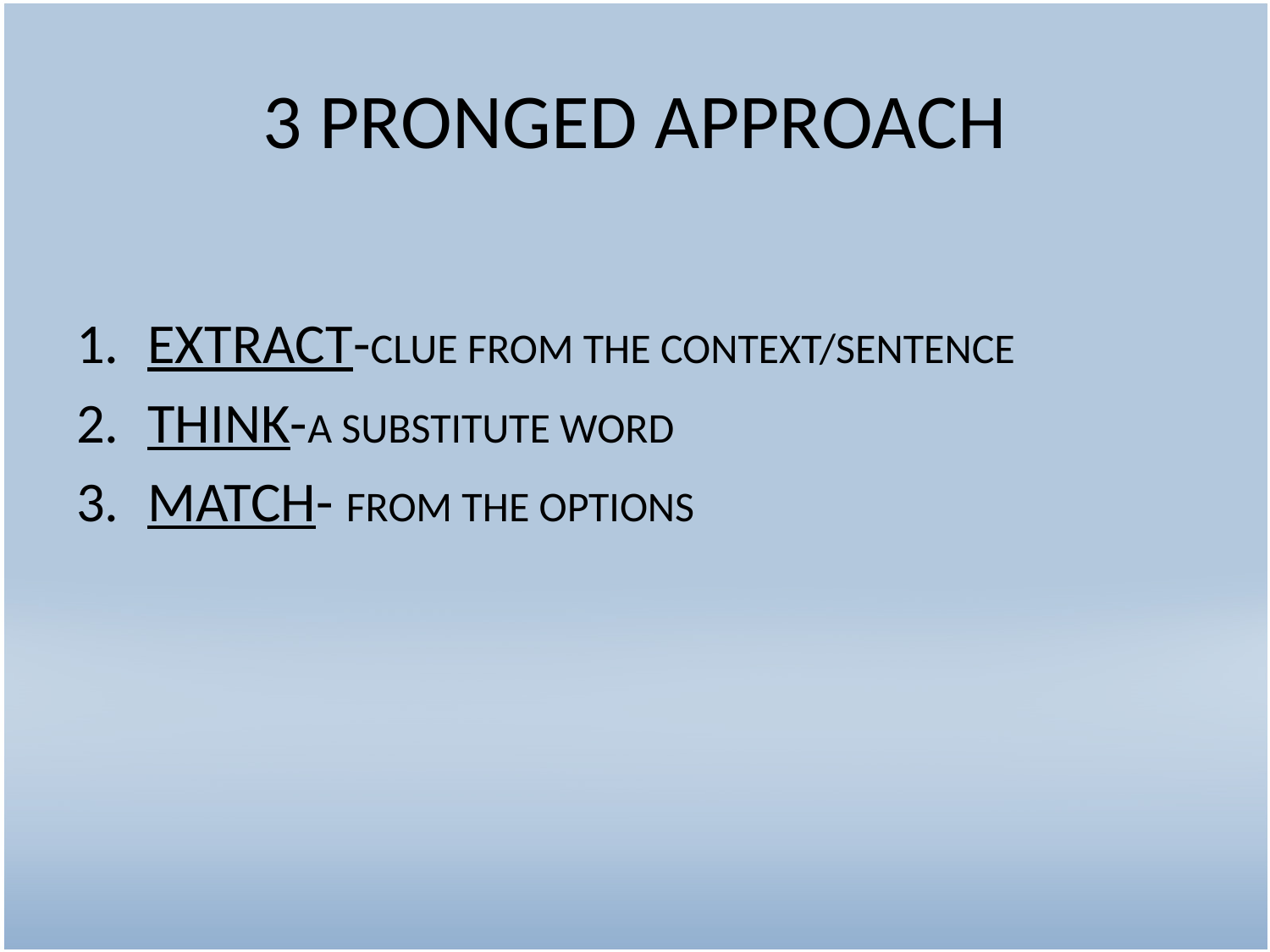

# 3 PRONGED APPROACH

EXTRACT-CLUE FROM THE CONTEXT/SENTENCE
THINK-A SUBSTITUTE WORD
MATCH- FROM THE OPTIONS